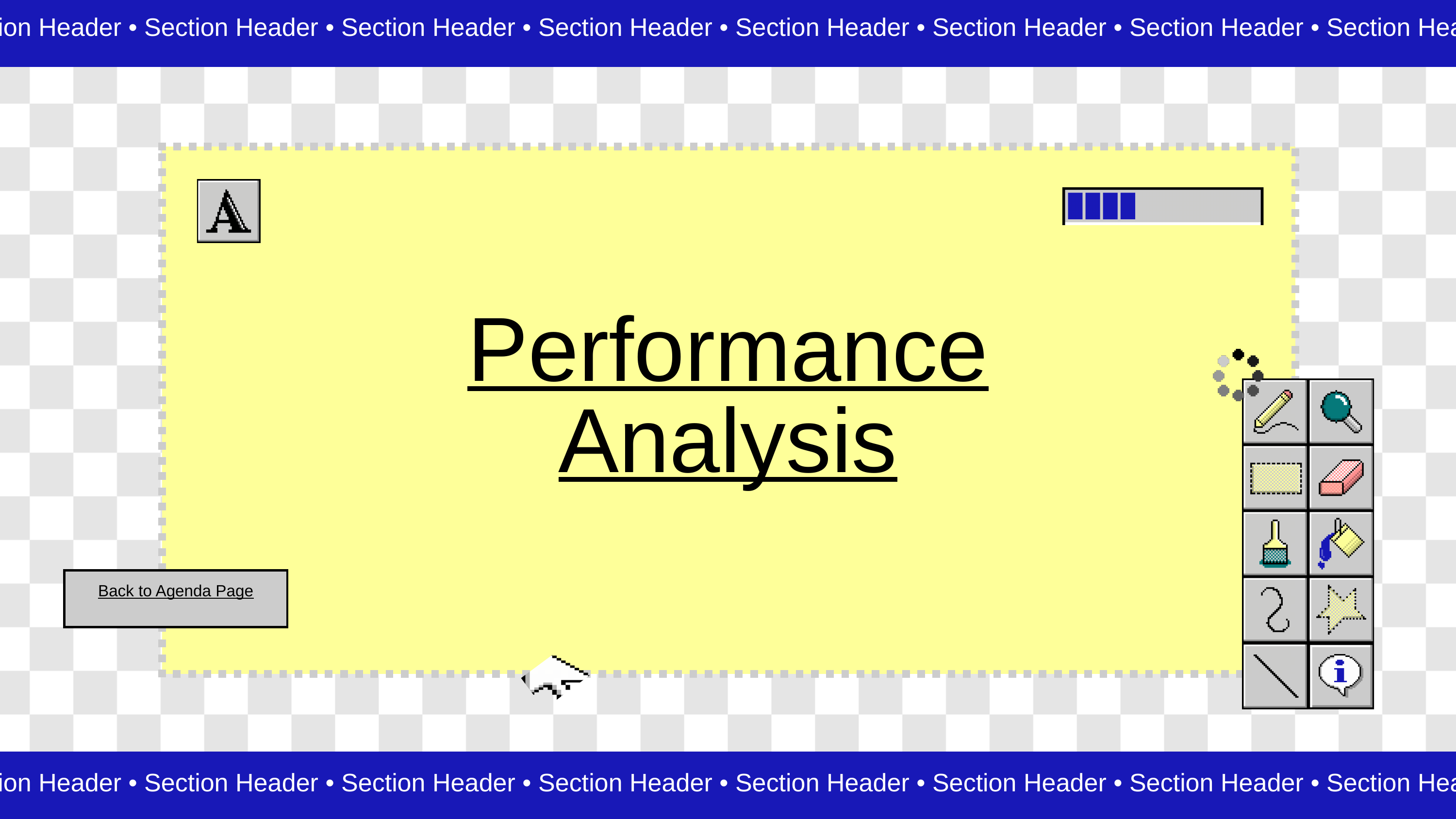

Section Header • Section Header • Section Header • Section Header • Section Header • Section Header • Section Header • Section Header

Performance Analysis

Back to Agenda Page

Section Header • Section Header • Section Header • Section Header • Section Header • Section Header • Section Header • Section Header